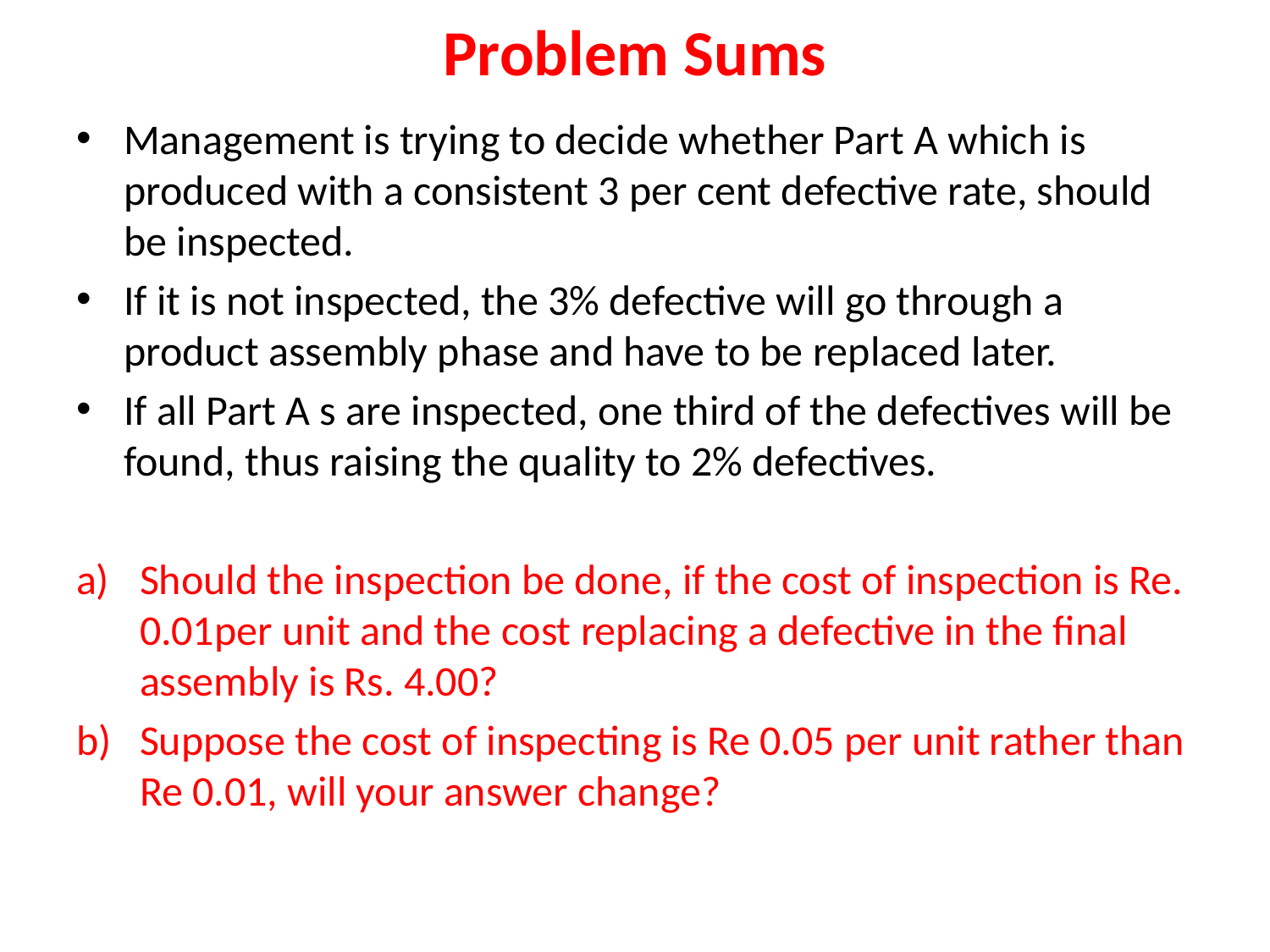

# Problem Sums
Management is trying to decide whether Part A which is produced with a consistent 3 per cent defective rate, should be inspected.
If it is not inspected, the 3% defective will go through a product assembly phase and have to be replaced later.
If all Part A s are inspected, one third of the defectives will be found, thus raising the quality to 2% defectives.

Should the inspection be done, if the cost of inspection is Re. 0.01per unit and the cost replacing a defective in the final assembly is Rs. 4.00?
Suppose the cost of inspecting is Re 0.05 per unit rather than Re 0.01, will your answer change?